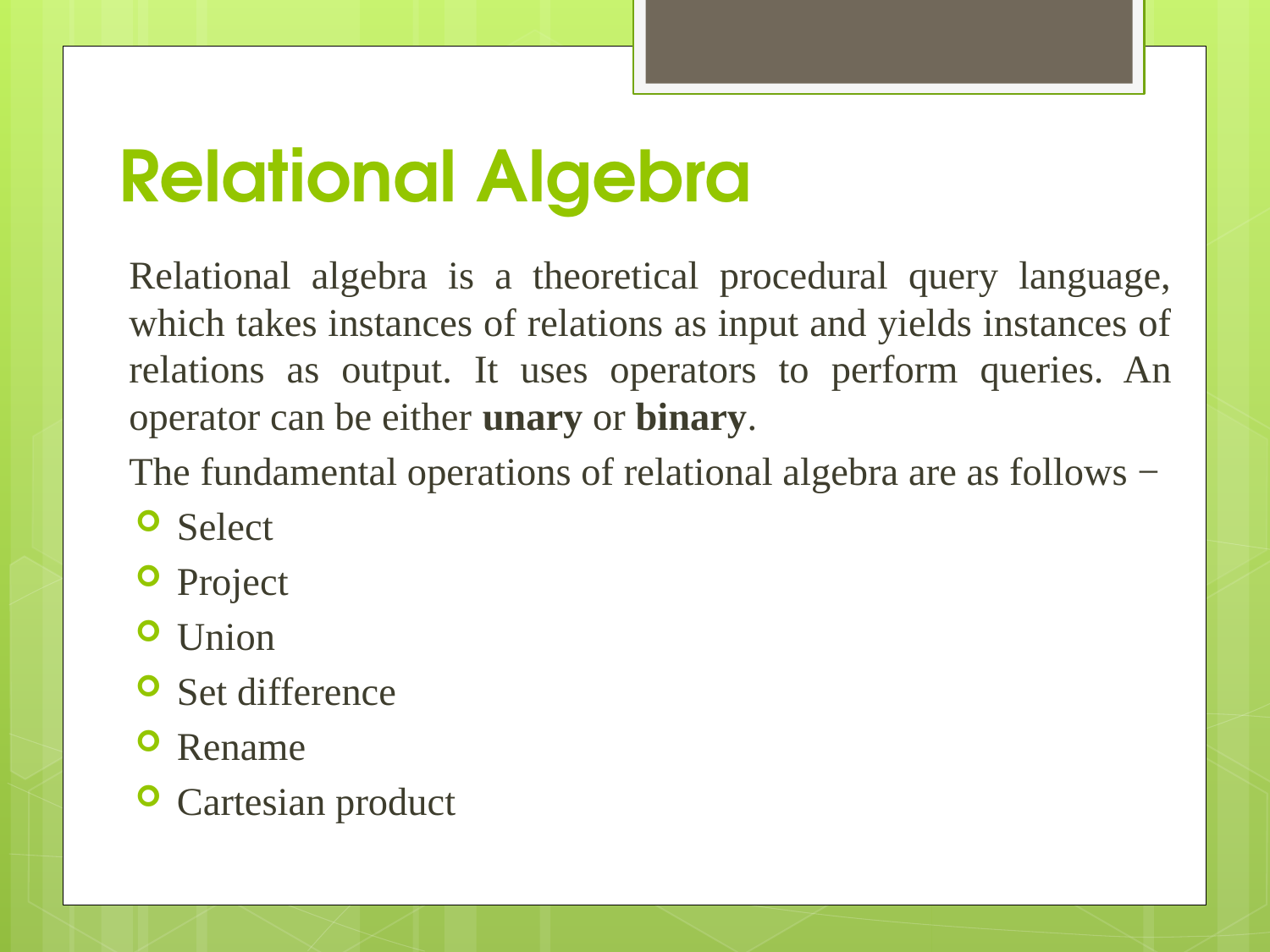

# Relational Algebra
Relational algebra is a theoretical procedural query language, which takes instances of relations as input and yields instances of relations as output. It uses operators to perform queries. An operator can be either unary or binary.
The fundamental operations of relational algebra are as follows −
Select
Project
Union
Set difference
Rename
Cartesian product